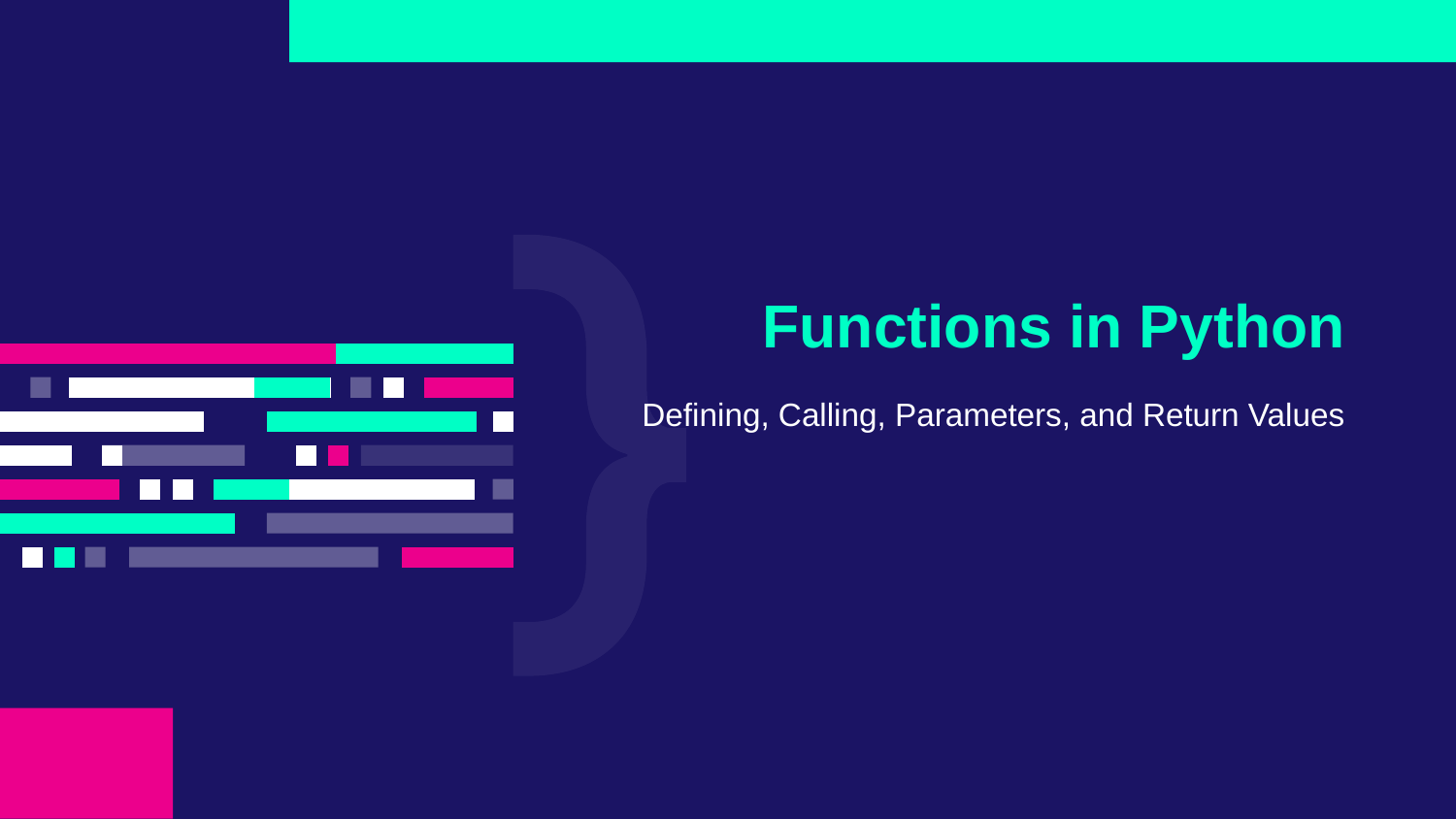

# Functions in Python
Defining, Calling, Parameters, and Return Values